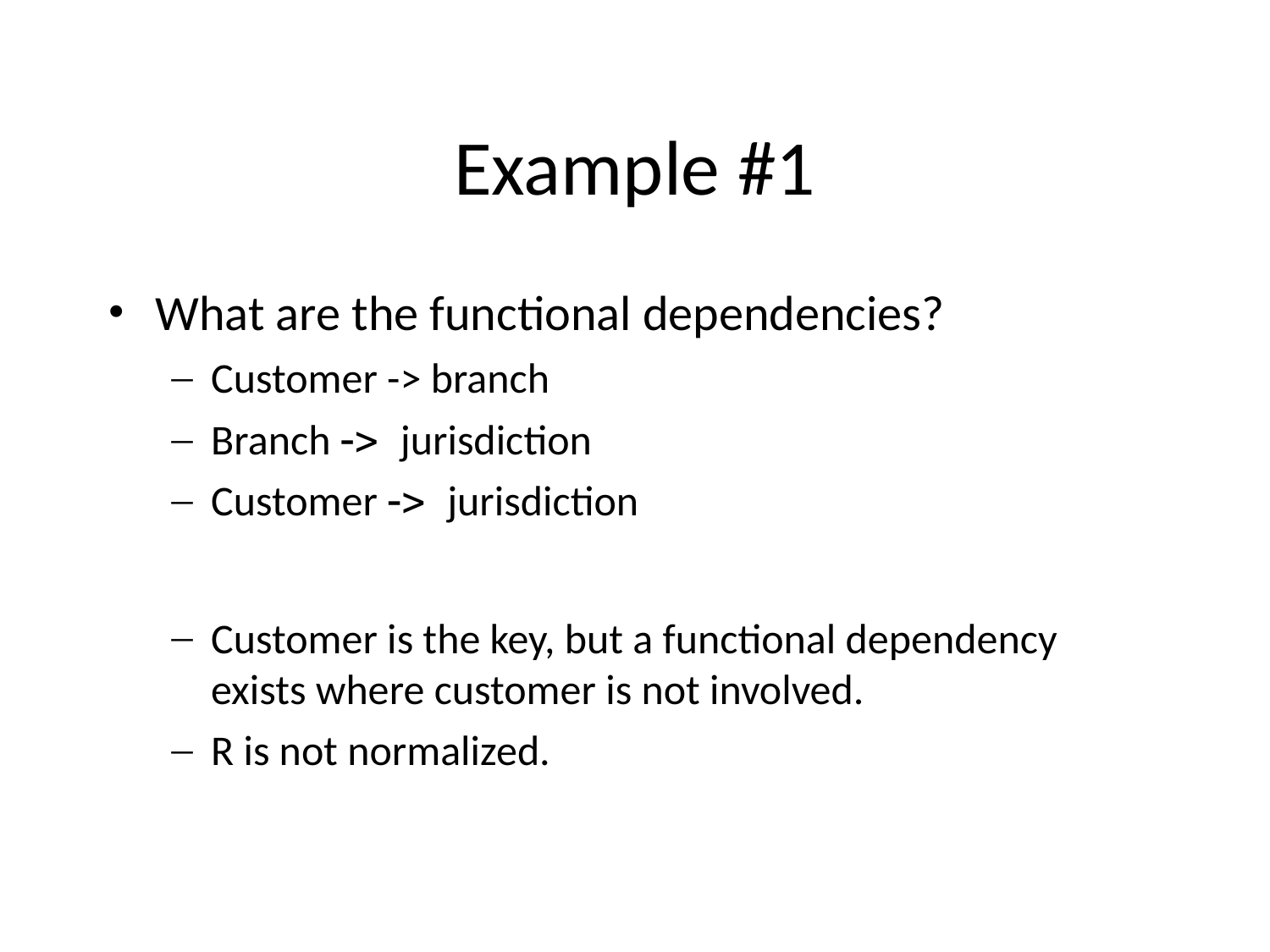

# Example #1
What are the functional dependencies?
Customer -> branch
Branch −> jurisdiction
Customer −> jurisdiction

Customer is the key, but a functional dependency exists where customer is not involved.
R is not normalized.